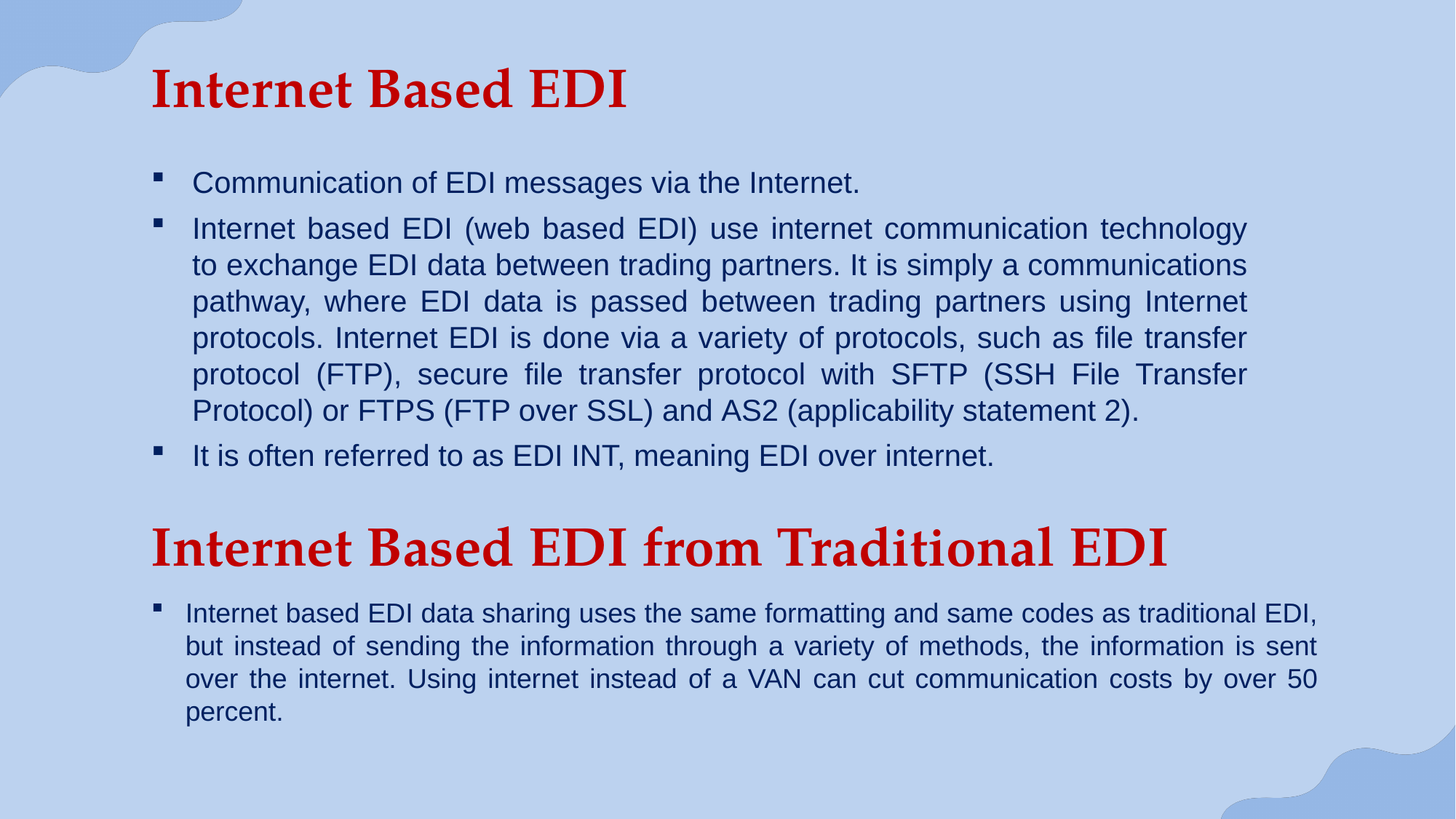

Internet Based EDI
Communication of EDI messages via the Internet.
Internet based EDI (web based EDI) use internet communication technology to exchange EDI data between trading partners. It is simply a communications pathway, where EDI data is passed between trading partners using Internet protocols. Internet EDI is done via a variety of protocols, such as file transfer protocol (FTP), secure file transfer protocol with SFTP (SSH File Transfer Protocol) or FTPS (FTP over SSL) and AS2 (applicability statement 2).
It is often referred to as EDI INT, meaning EDI over internet.
Internet Based EDI from Traditional EDI
Internet based EDI data sharing uses the same formatting and same codes as traditional EDI, but instead of sending the information through a variety of methods, the information is sent over the internet. Using internet instead of a VAN can cut communication costs by over 50 percent.